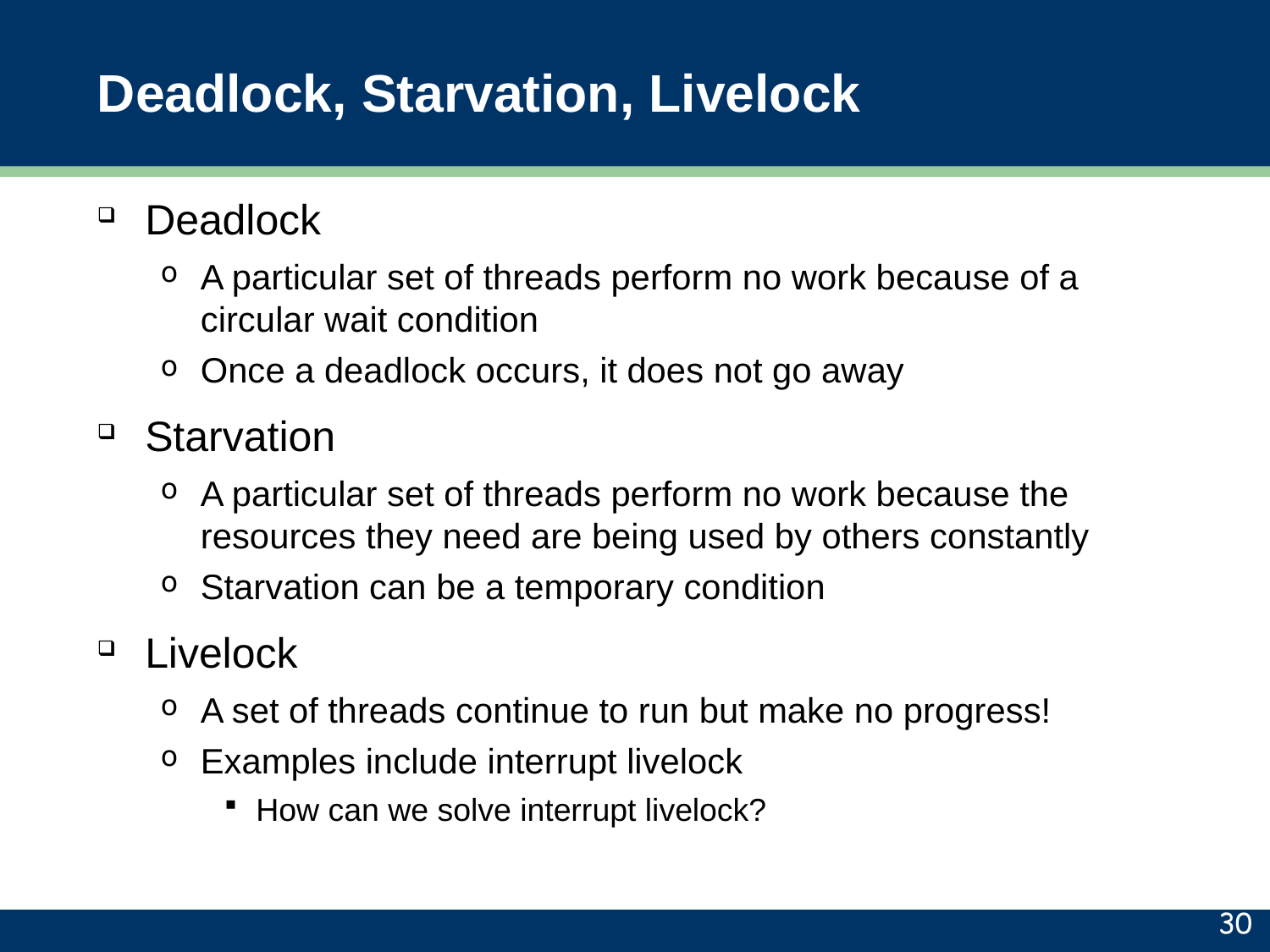

# Deadlock, Starvation, Livelock
Deadlock
A particular set of threads perform no work because of a circular wait condition
Once a deadlock occurs, it does not go away
Starvation
A particular set of threads perform no work because the resources they need are being used by others constantly
Starvation can be a temporary condition
Livelock
A set of threads continue to run but make no progress!
Examples include interrupt livelock
How can we solve interrupt livelock?
30